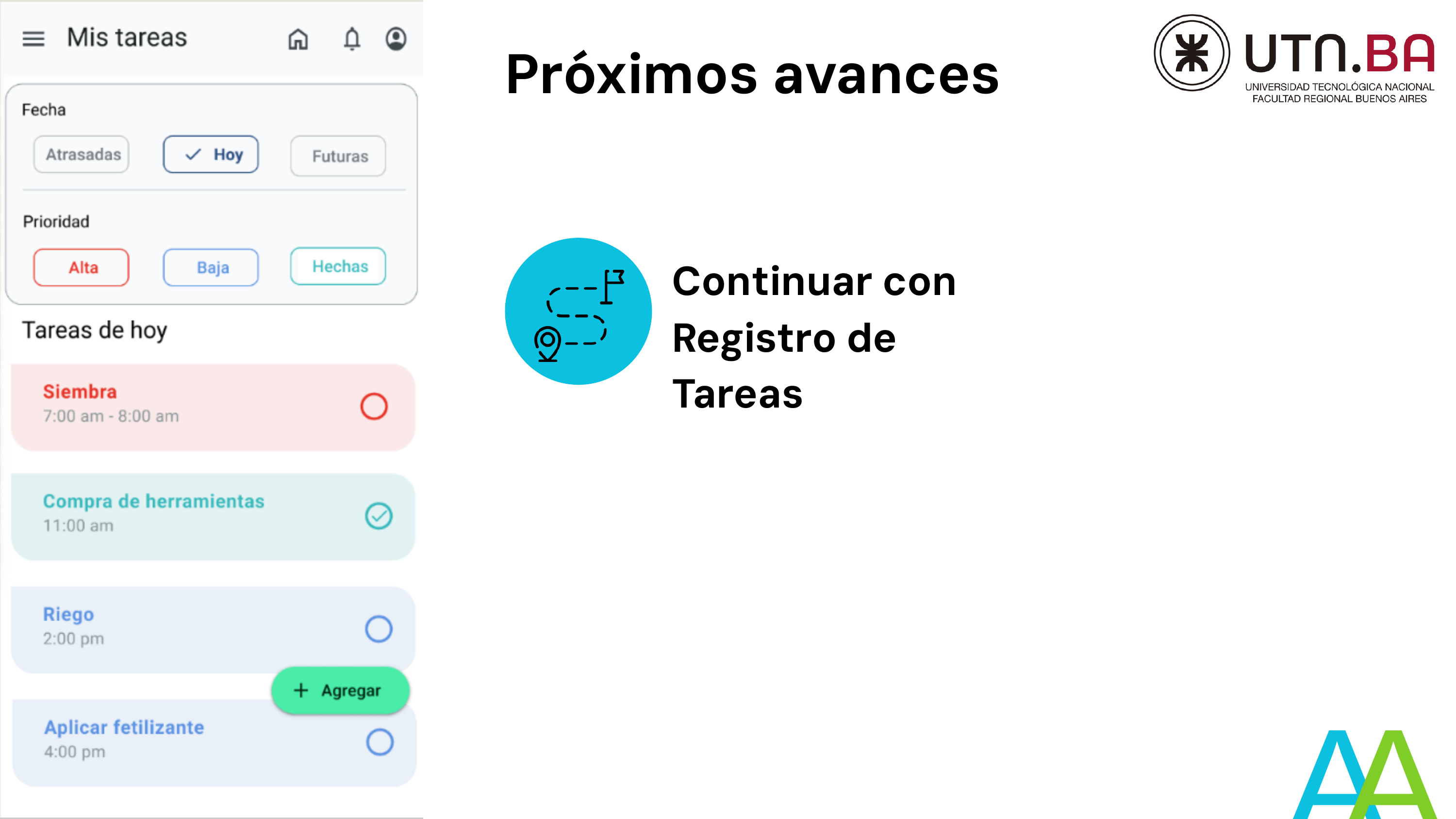

Próximos avances

Continuar con Registro de Tareas

A
A